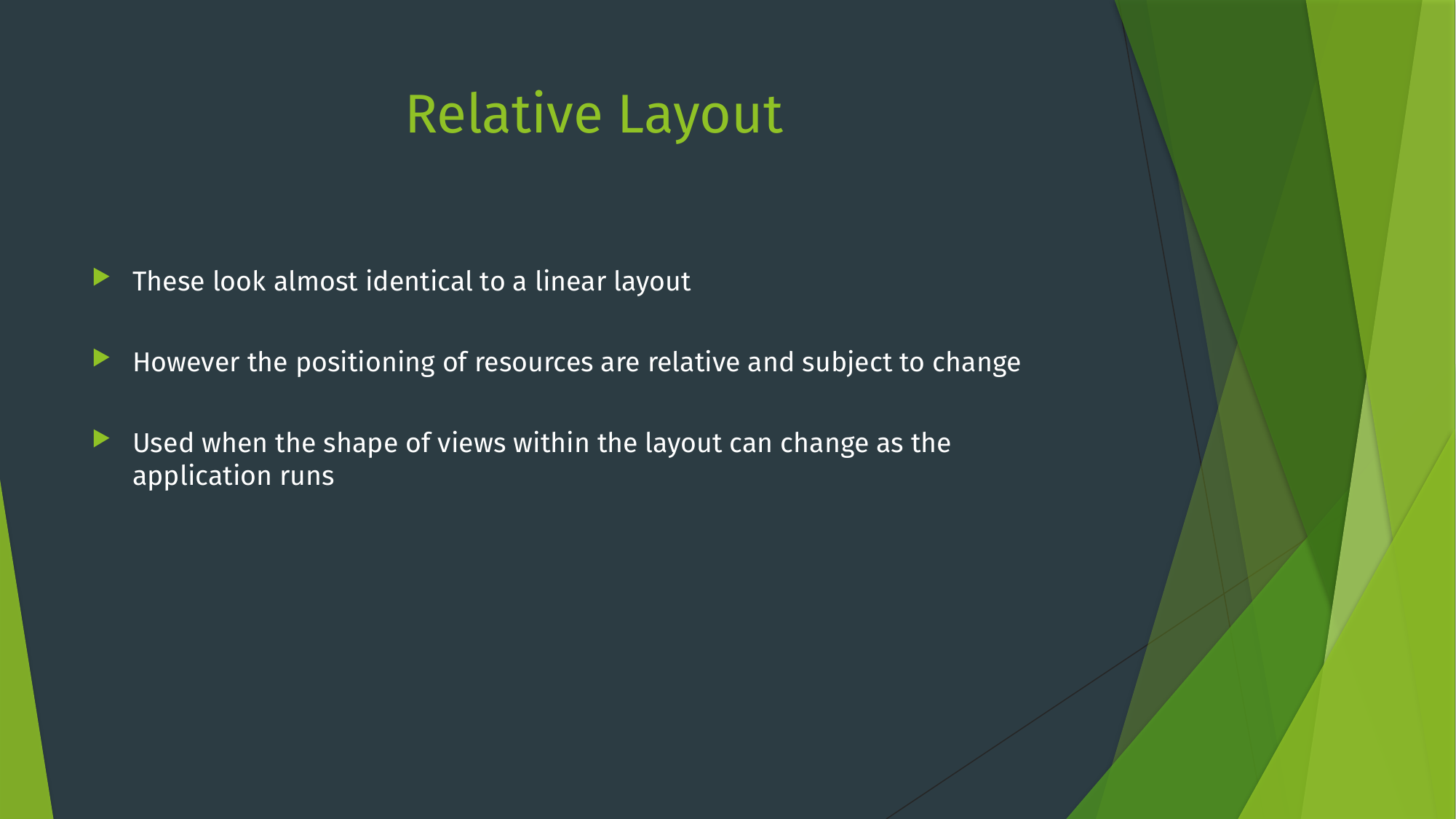

# Relative Layout
These look almost identical to a linear layout
However the positioning of resources are relative and subject to change
Used when the shape of views within the layout can change as the application runs